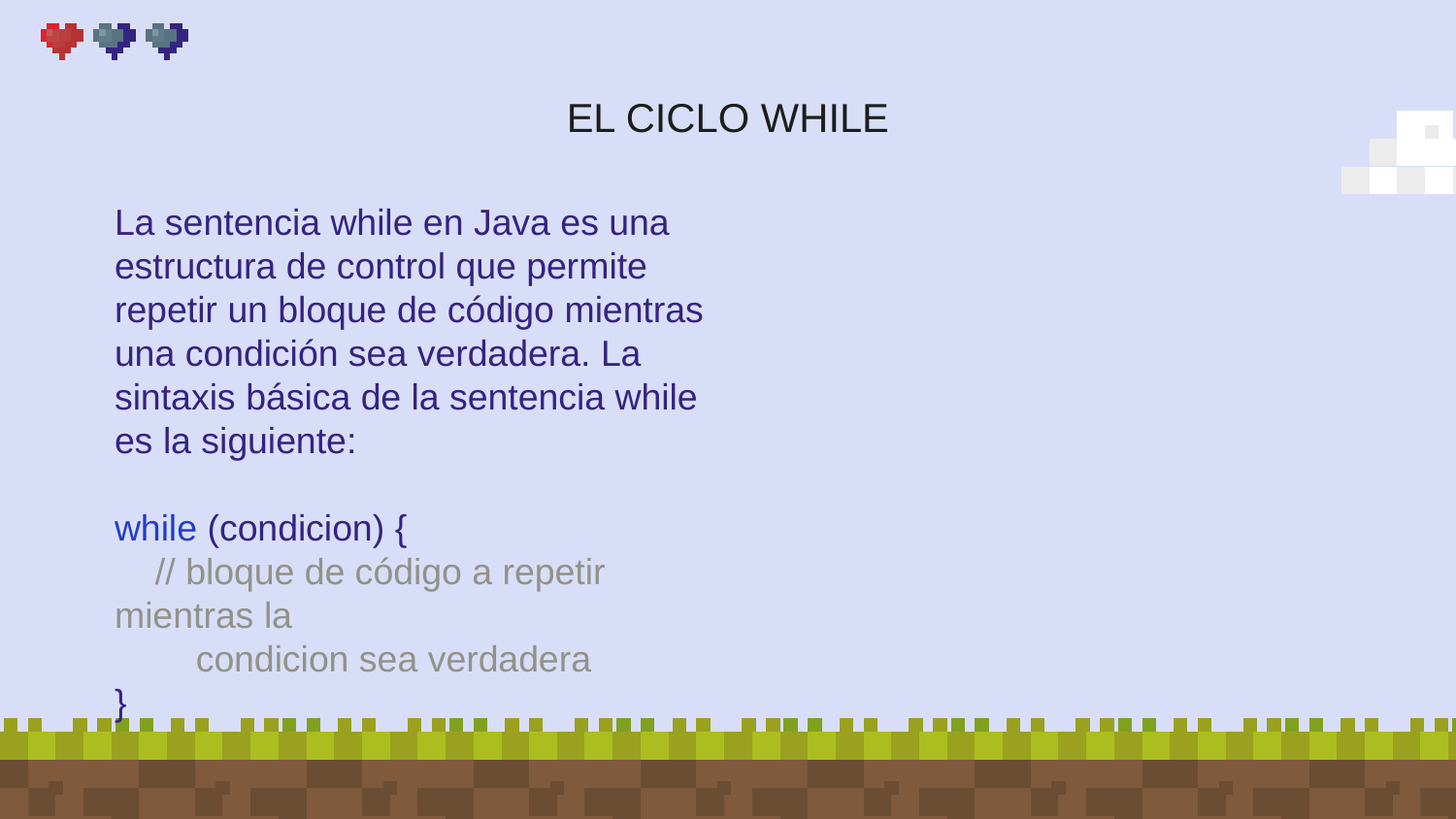

# EL CICLO WHILE
La sentencia while en Java es una estructura de control que permite repetir un bloque de código mientras una condición sea verdadera. La sintaxis básica de la sentencia while es la siguiente:

while (condicion) {
    // bloque de código a repetir mientras la
        condicion sea verdadera
}